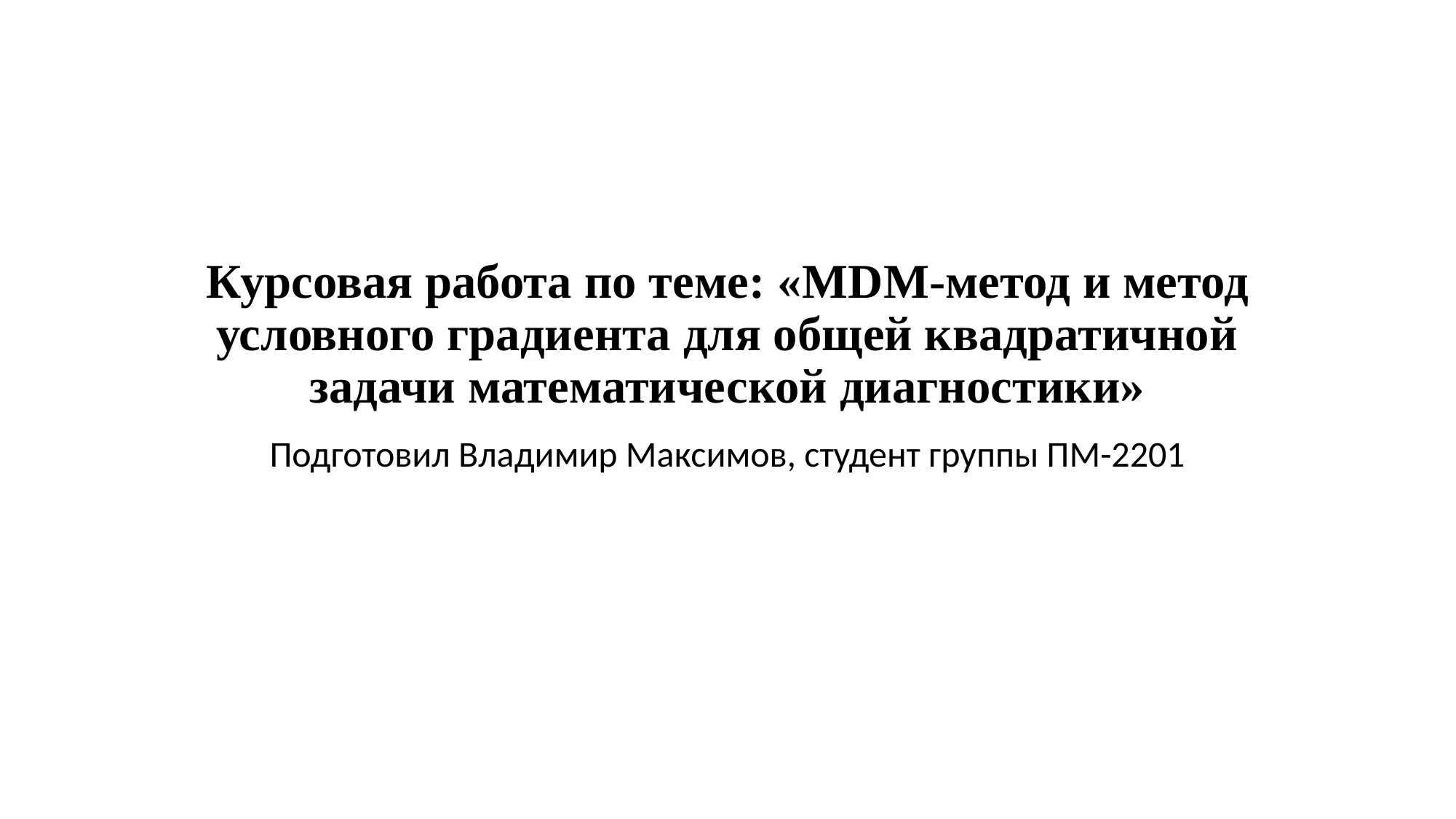

# Курсовая работа по теме: «MDM-метод и метод условного градиента для общей квадратичной задачи математической диагностики»
Подготовил Владимир Максимов, студент группы ПМ-2201